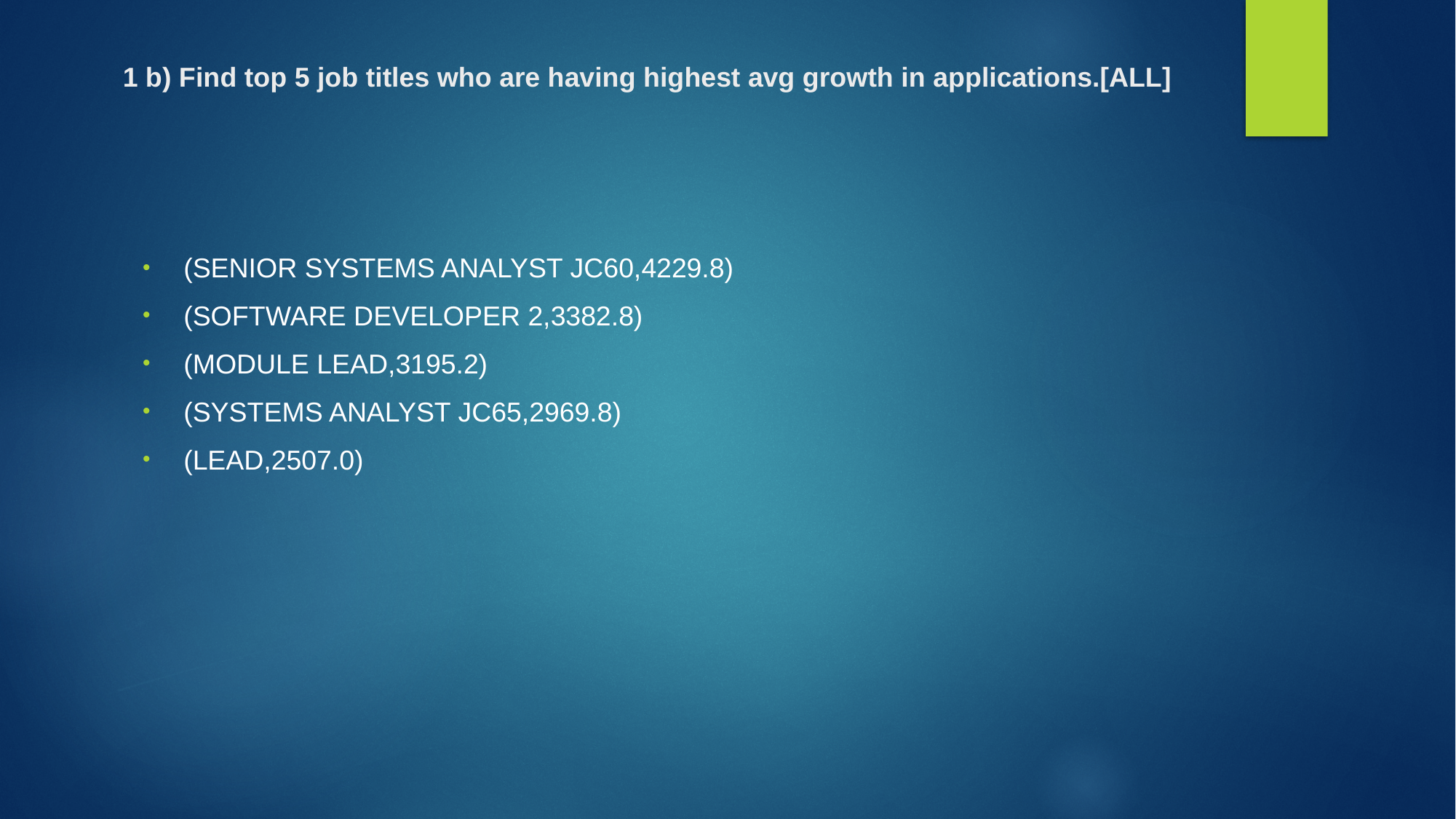

# 1 b) Find top 5 job titles who are having highest avg growth in applications.[ALL]
(SENIOR SYSTEMS ANALYST JC60,4229.8)
(SOFTWARE DEVELOPER 2,3382.8)
(MODULE LEAD,3195.2)
(SYSTEMS ANALYST JC65,2969.8)
(LEAD,2507.0)